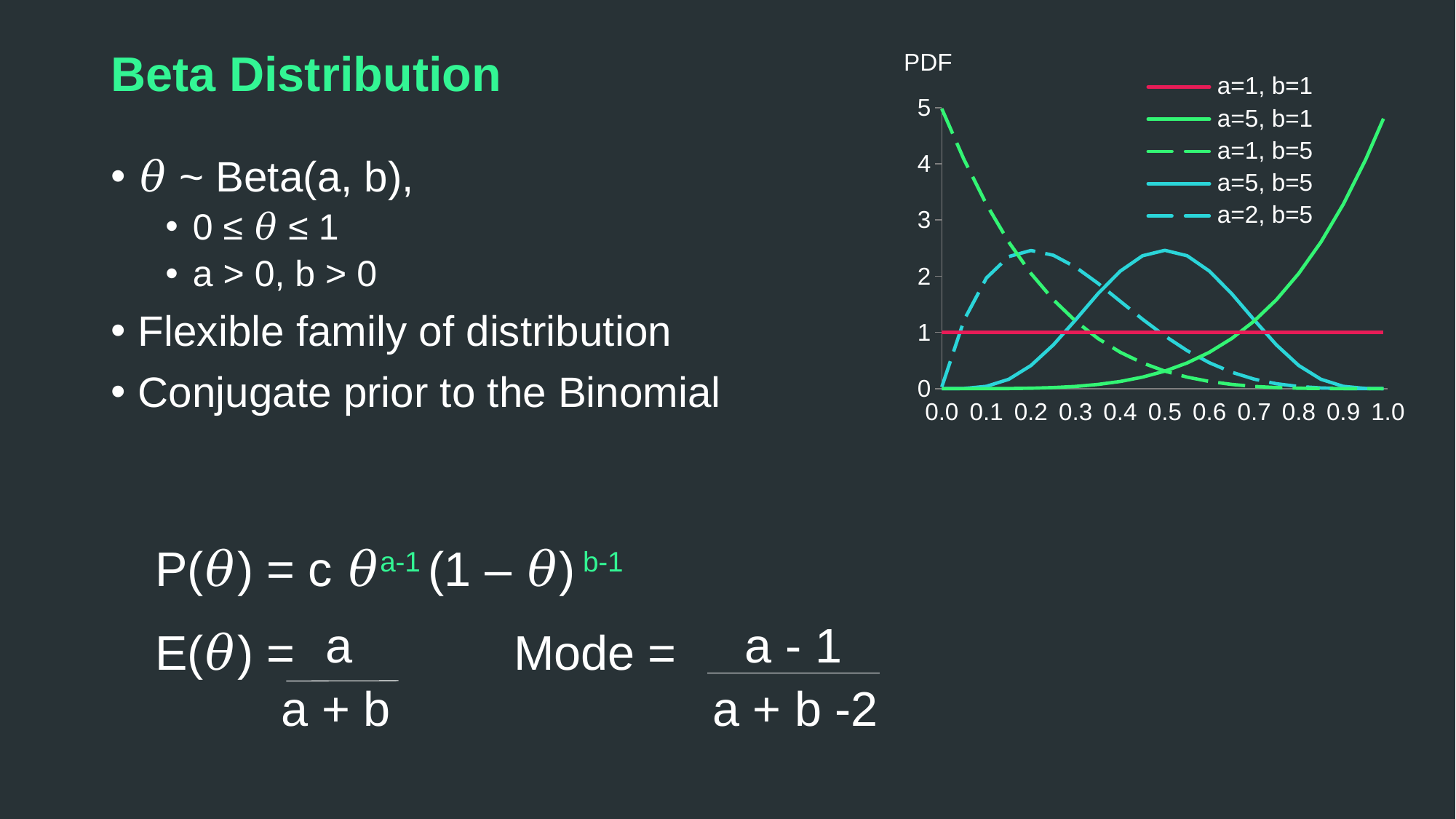

# Beta Distribution
PDF
a=1, b=1

### Chart

| Category |  |  |  |  |  |
|---|---|---|---|---|---|
a=5, b=1
a=1, b=5
𝜃 ~ Beta(a, b),
0 ≤ 𝜃 ≤ 1
a > 0, b > 0
Flexible family of distribution
Conjugate prior to the Binomial
a=5, b=5
a=2, b=5
0.0
1.0
0.1
0.2
0.3
0.4
0.5
0.6
0.7
0.8
0.9
P(𝜃) = c 𝜃a-1 (1 – 𝜃) b-1
E(𝜃) =
Mode =
a
a - 1
a + b
a + b -2